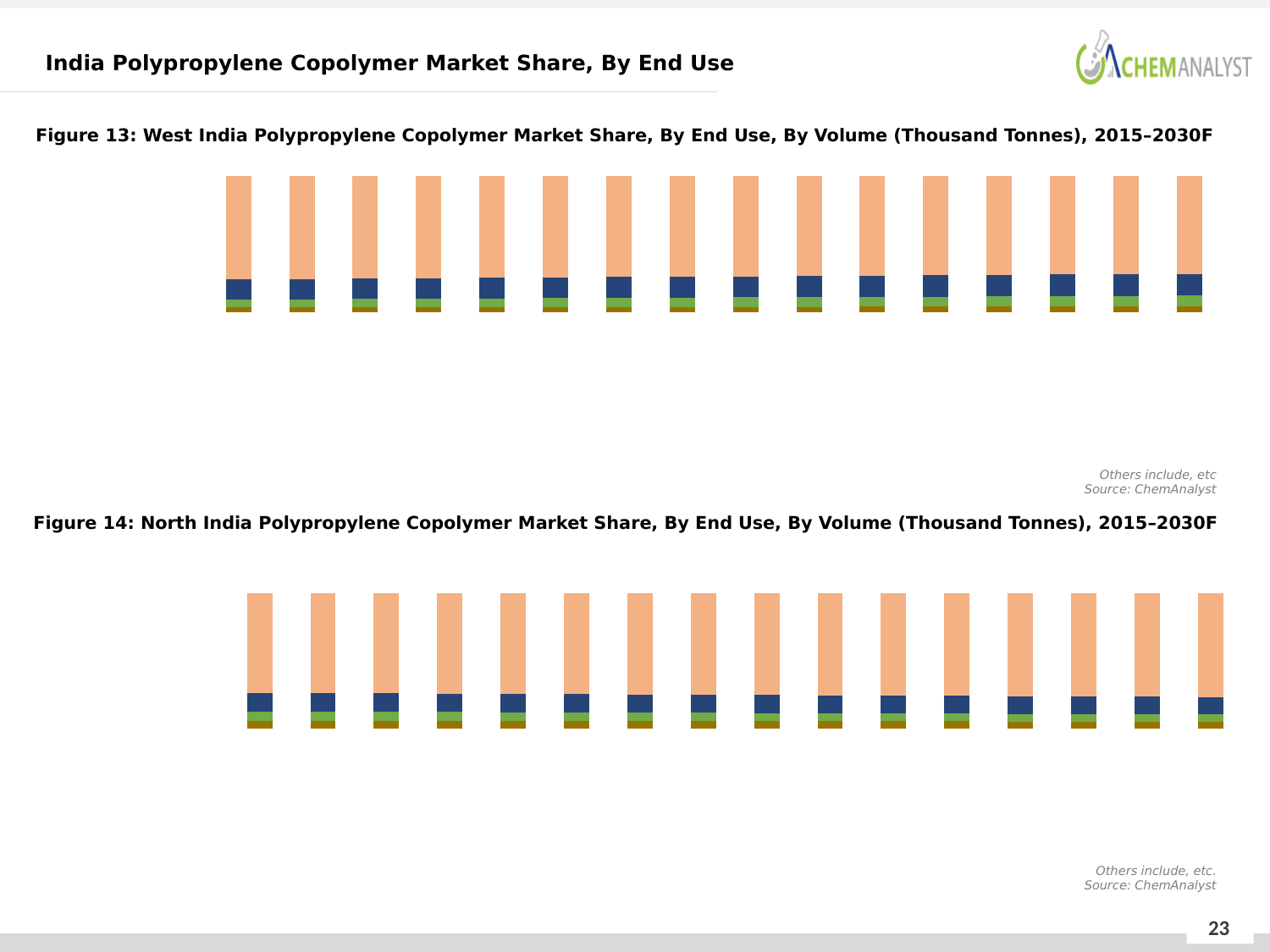

India Polypropylene Copolymer Market Share, By End Use
Figure 13: West India Polypropylene Copolymer Market Share, By End Use, By Volume (Thousand Tonnes), 2015–2030F

### Chart

| Category | Others | Furniture | Consumer Goods | Automotive |
|---|---|---|---|---|
| 2015 | 0.032399999999999984 | 0.05939999999999997 | 0.1491 | 0.7591 |
| 2016 | 0.033205098704140124 | 0.060550215631020705 | 0.1498652211707083 | 0.7563794644941308 |
| 2017 | 0.03397424731169074 | 0.06172270392193781 | 0.15063436966160504 | 0.7536686791047664 |
| 2018 | 0.03470702932444791 | 0.06291789615829939 | 0.15140746562875035 | 0.7509676088885024 |
| 2019 | 0.03540301966415771 | 0.06413623197702356 | 0.15218452933165044 | 0.7482762190271682 |
| 2020 | 0.03606178451071962 | 0.06537815952811354 | 0.152965581133789 | 0.7455944748273778 |
| 2021 | 0.03668288113725282 | 0.06664413563950417 | 0.15375064150316037 | 0.7429223417200826 |
| 2022E | 0.03726585774196689 | 0.06793462598510053 | 0.15453973101280624 | 0.7402597852601263 |
| 2023F | 0.03781025327677512 | 0.06925010525607041 | 0.15533287034135462 | 0.7376067711257999 |
| 2024F | 0.0383155972725846 | 0.07059105733545362 | 0.15613008027356182 | 0.7349632651184 |
| 2025F | 0.03878140966120247 | 0.07195797547615261 | 0.156931381700857 | 0.732329233161788 |
| 2026F | 0.039207200593790015 | 0.07335136248236941 | 0.15773679562188989 | 0.7297046413019507 |
| 2027F | 0.039592470255800816 | 0.0747717308945561 | 0.15854634314308075 | 0.7270894557065622 |
| 2028F | 0.03993670867833132 | 0.0762196031779466 | 0.15936004547917373 | 0.7244836426645483 |
| 2029F | 0.04023939554581635 | 0.07769551191473904 | 0.1601779239537928 | 0.7218871685856518 |
| 2030F | 0.0405000000000002 | 0.07919999999999984 | 0.16100000000000037 | 0.7192999999999996 |
Others include, etc
Source: ChemAnalyst
Figure 14: North India Polypropylene Copolymer Market Share, By End Use, By Volume (Thousand Tonnes), 2015–2030F

### Chart

| Category | Others | Furniture | Consumer Goods | Automotive |
|---|---|---|---|---|
| 2015 | 0.058599999999999985 | 0.06819999999999998 | 0.13820000000000005 | 0.735 |
| 2016 | 0.05830485815869502 | 0.06707996981362356 | 0.13752400403383158 | 0.7370911679938499 |
| 2017 | 0.057982066137906796 | 0.06597833358059603 | 0.1368513146562758 | 0.7391882856252214 |
| 2018 | 0.057631925263047834 | 0.06489478922198781 | 0.13618191569337787 | 0.7412913698215865 |
| 2019 | 0.05725473177129636 | 0.06382903961983001 | 0.1355157910502967 | 0.743400437558577 |
| 2020 | 0.056850776893316746 | 0.06278079253564194 | 0.13485292471091803 | 0.7455155058601233 |
| 2021 | 0.056420346933643284 | 0.061749760530296564 | 0.13419330073746943 | 0.7476365917985907 |
| 2022E | 0.05596372334974353 | 0.06073566088520203 | 0.13353690327013684 | 0.7497637124949176 |
| 2023F | 0.055481182829785536 | 0.05973821552477757 | 0.13288371652668357 | 0.7518968851187534 |
| 2024F | 0.05497299736912875 | 0.05875715094020262 | 0.1322337248020706 | 0.754036126888598 |
| 2025F | 0.05443943434556342 | 0.057792198114418124 | 0.13158691246807908 | 0.7561814550719393 |
| 2026F | 0.05388075659331171 | 0.05684309244835954 | 0.13094326397293446 | 0.7583328869853944 |
| 2027F | 0.05329722247581914 | 0.055909573688401354 | 0.13030276384093276 | 0.7604904399948468 |
| 2028F | 0.052689085957349 | 0.05499138585499305 | 0.12966539667206825 | 0.7626541315155897 |
| 2029F | 0.05205659667340523 | 0.05408827717246716 | 0.1290311471416634 | 0.7648239790124642 |
| 2030F | 0.051399999999998336 | 0.05320000000000004 | 0.1284000000000002 | 0.7670000000000015 |
Others include, etc.
Source: ChemAnalyst